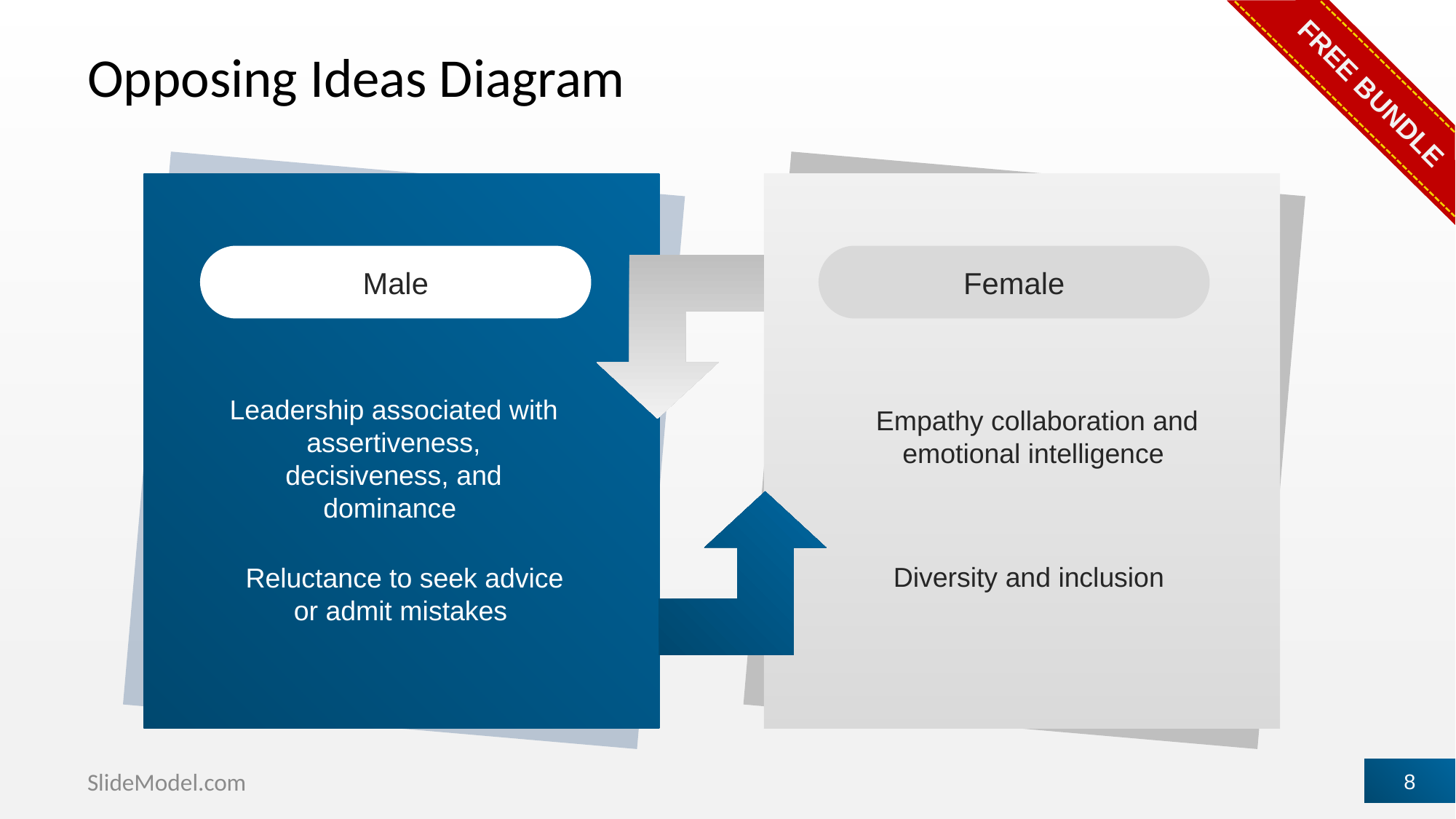

FREE BUNDLE
# Opposing Ideas Diagram

Empathy collaboration and emotional intelligence
Diversity and inclusion
Female

Male

Leadership associated with assertiveness, decisiveness, and dominance

Reluctance to seek advice or admit mistakes
SlideModel.com
8